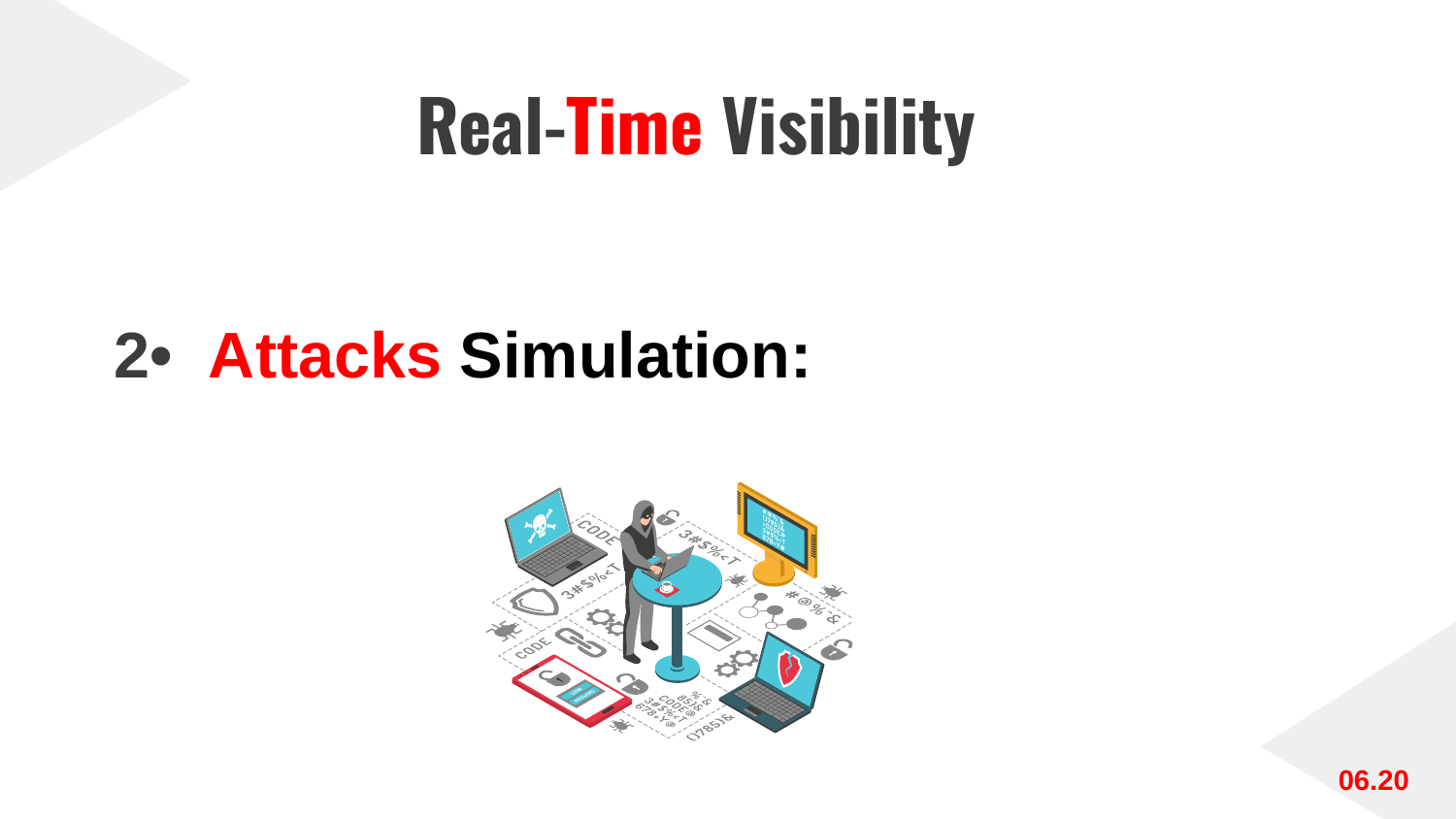

# Real-Time Visibility
2•  Attacks Simulation:

06.20